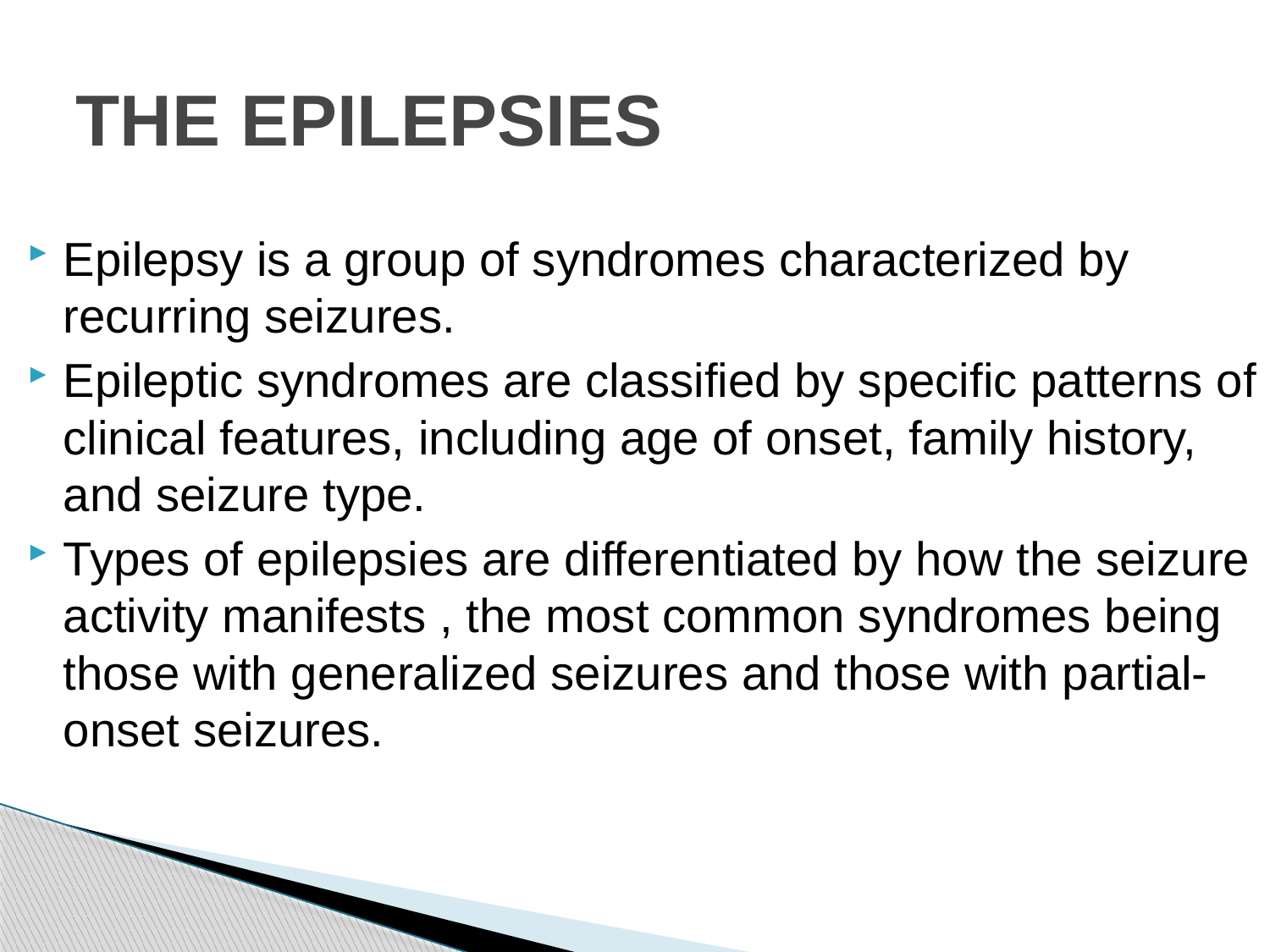

# THE EPILEPSIES
Epilepsy is a group of syndromes characterized by recurring seizures.
Epileptic syndromes are classified by specific patterns of clinical features, including age of onset, family history, and seizure type.
Types of epilepsies are differentiated by how the seizure activity manifests , the most common syndromes being those with generalized seizures and those with partial-onset seizures.